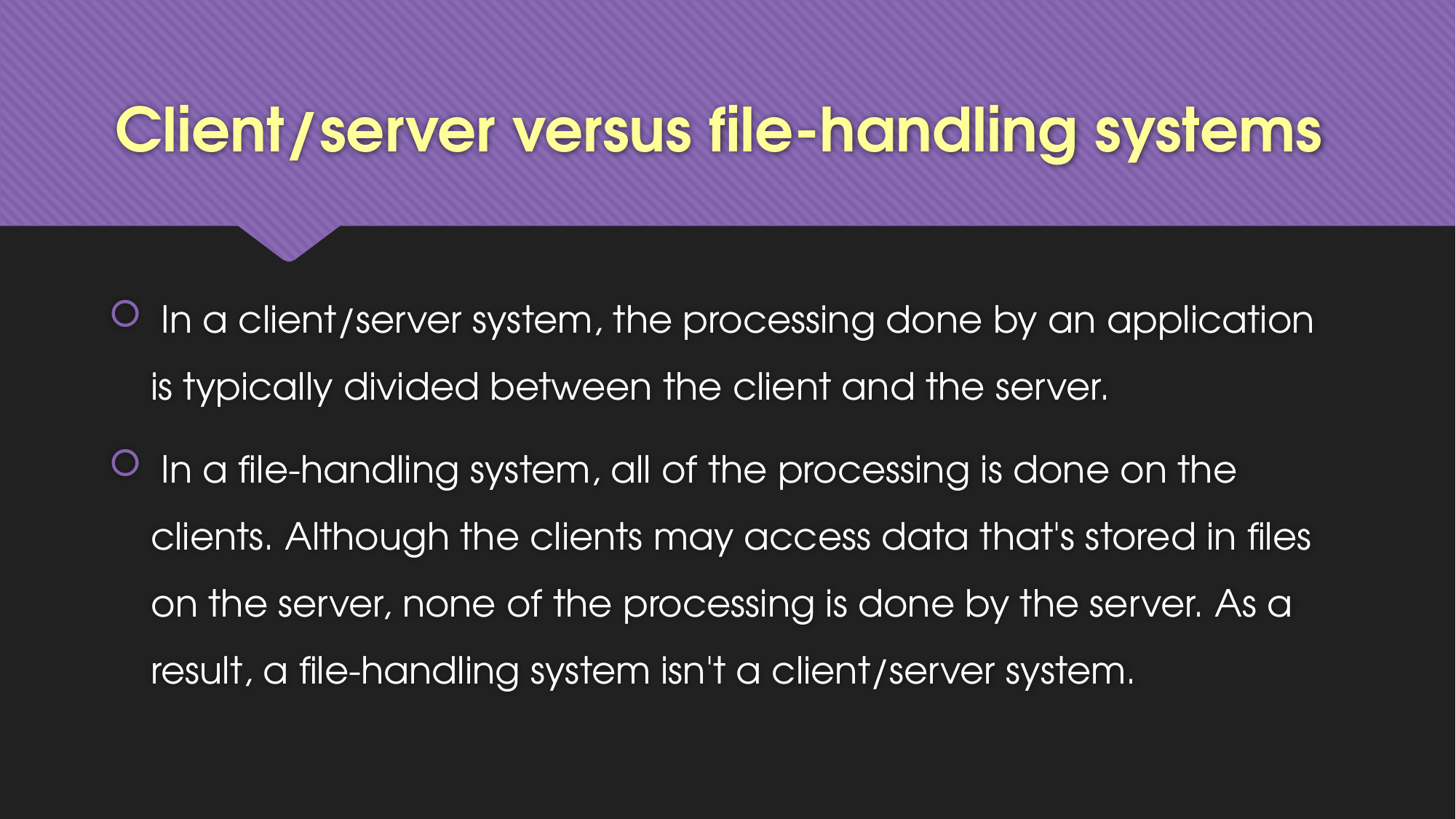

# Client/server versus file-handling systems
 In a client/server system, the processing done by an application is typically divided between the client and the server.
 In a file-handling system, all of the processing is done on the clients. Although the clients may access data that's stored in files on the server, none of the processing is done by the server. As a result, a file-handling system isn't a client/server system.